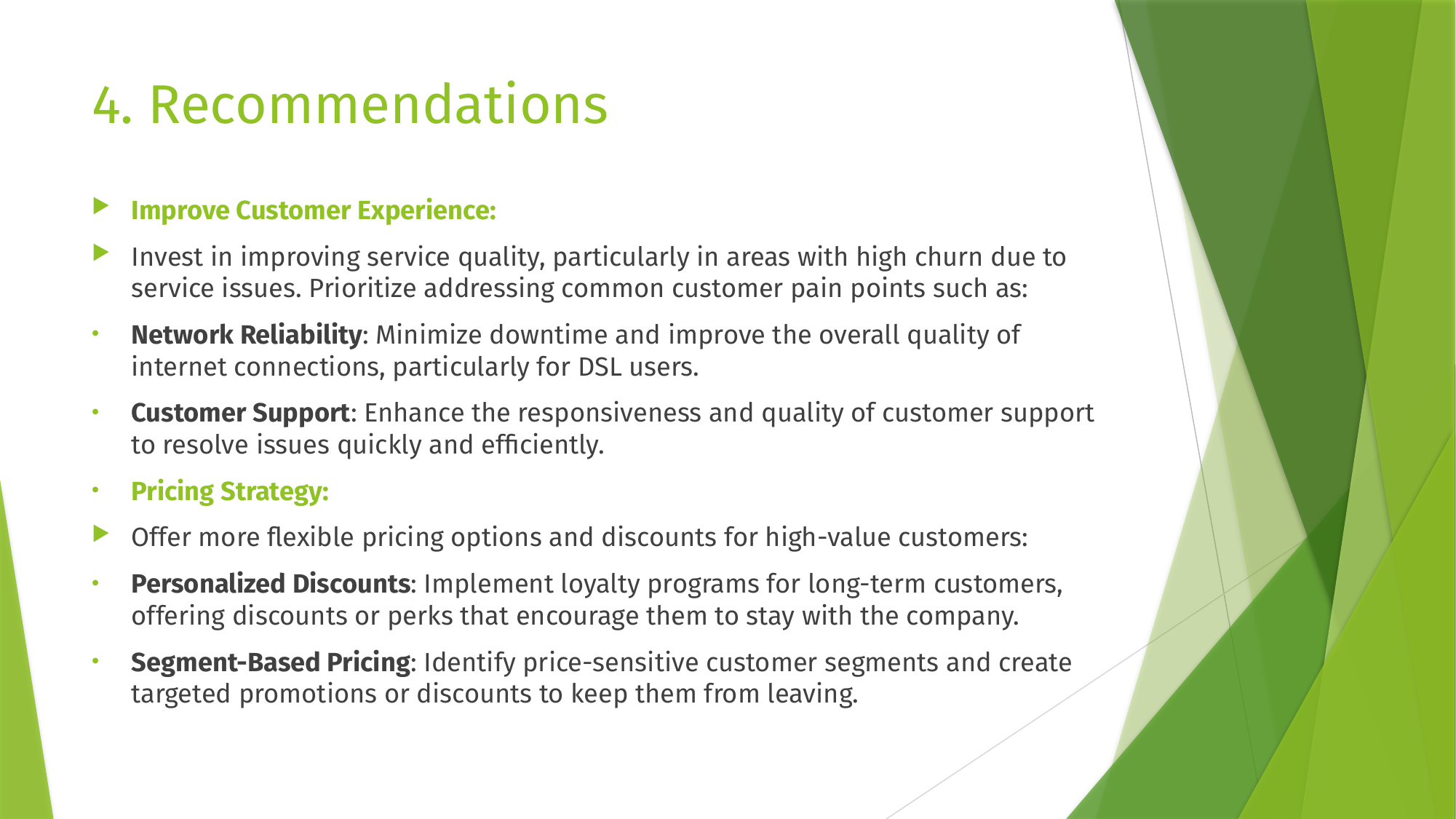

# 4. Recommendations
Improve Customer Experience:
Invest in improving service quality, particularly in areas with high churn due to service issues. Prioritize addressing common customer pain points such as:
Network Reliability: Minimize downtime and improve the overall quality of internet connections, particularly for DSL users.
Customer Support: Enhance the responsiveness and quality of customer support to resolve issues quickly and efficiently.
Pricing Strategy:
Offer more flexible pricing options and discounts for high-value customers:
Personalized Discounts: Implement loyalty programs for long-term customers, offering discounts or perks that encourage them to stay with the company.
Segment-Based Pricing: Identify price-sensitive customer segments and create targeted promotions or discounts to keep them from leaving.